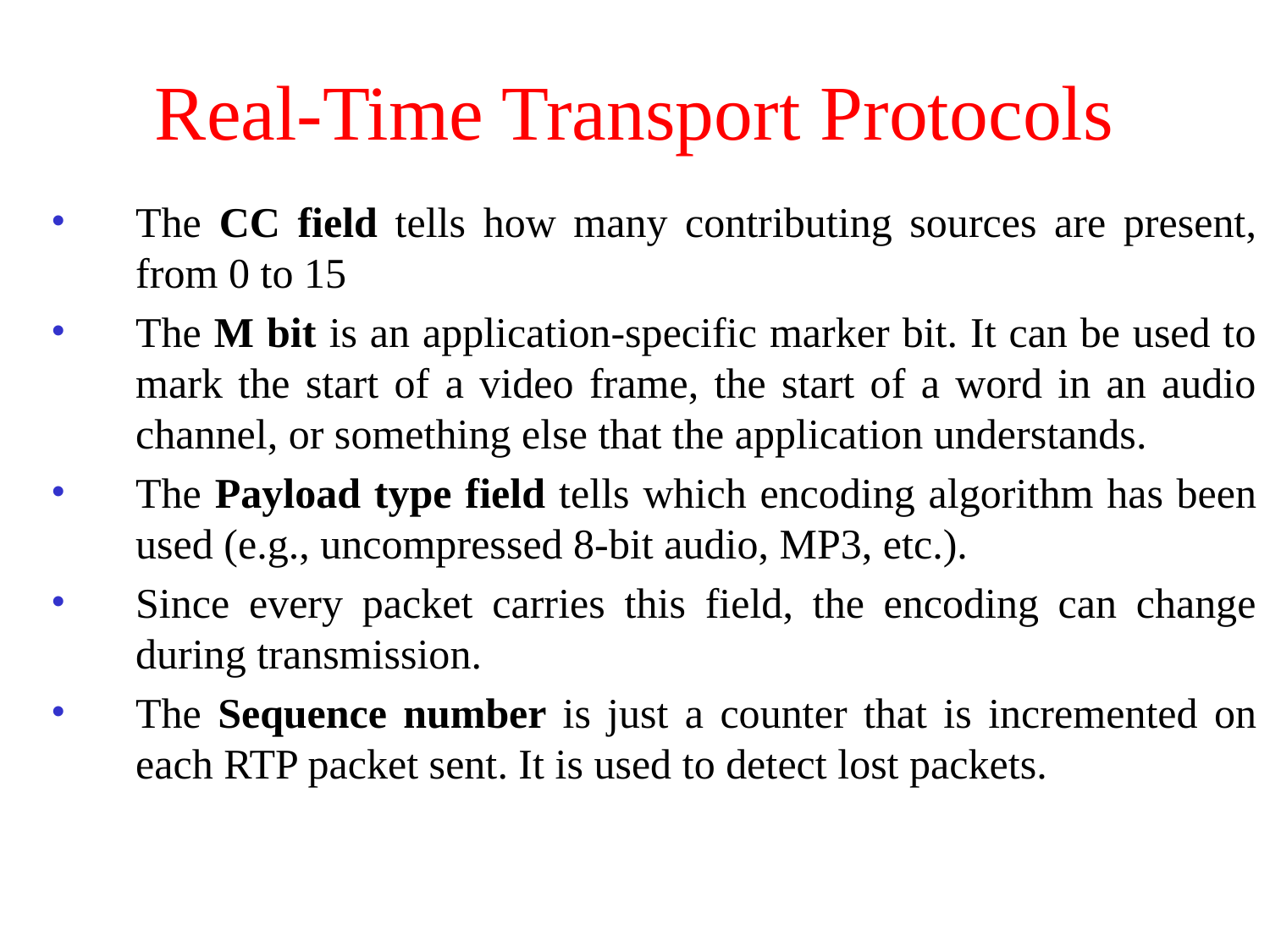

# Real-Time Transport Protocols
The CC field tells how many contributing sources are present, from 0 to 15
The M bit is an application-specific marker bit. It can be used to mark the start of a video frame, the start of a word in an audio channel, or something else that the application understands.
The Payload type field tells which encoding algorithm has been used (e.g., uncompressed 8-bit audio, MP3, etc.).
Since every packet carries this field, the encoding can change during transmission.
The Sequence number is just a counter that is incremented on each RTP packet sent. It is used to detect lost packets.